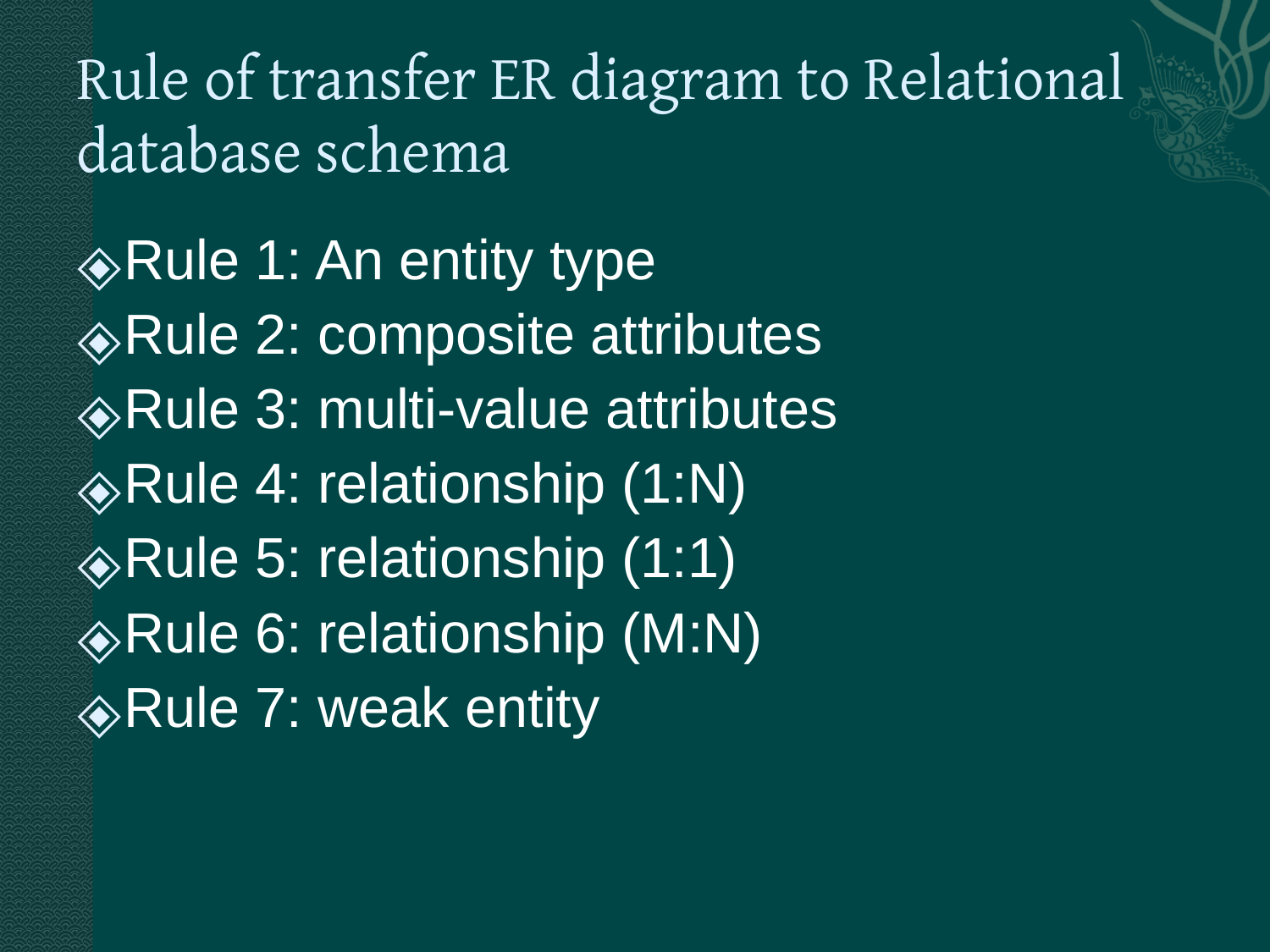

# Rule of transfer ER diagram to Relational database schema
Rule 1: An entity type
Rule 2: composite attributes
Rule 3: multi-value attributes
Rule 4: relationship (1:N)
Rule 5: relationship (1:1)
Rule 6: relationship (M:N)
Rule 7: weak entity